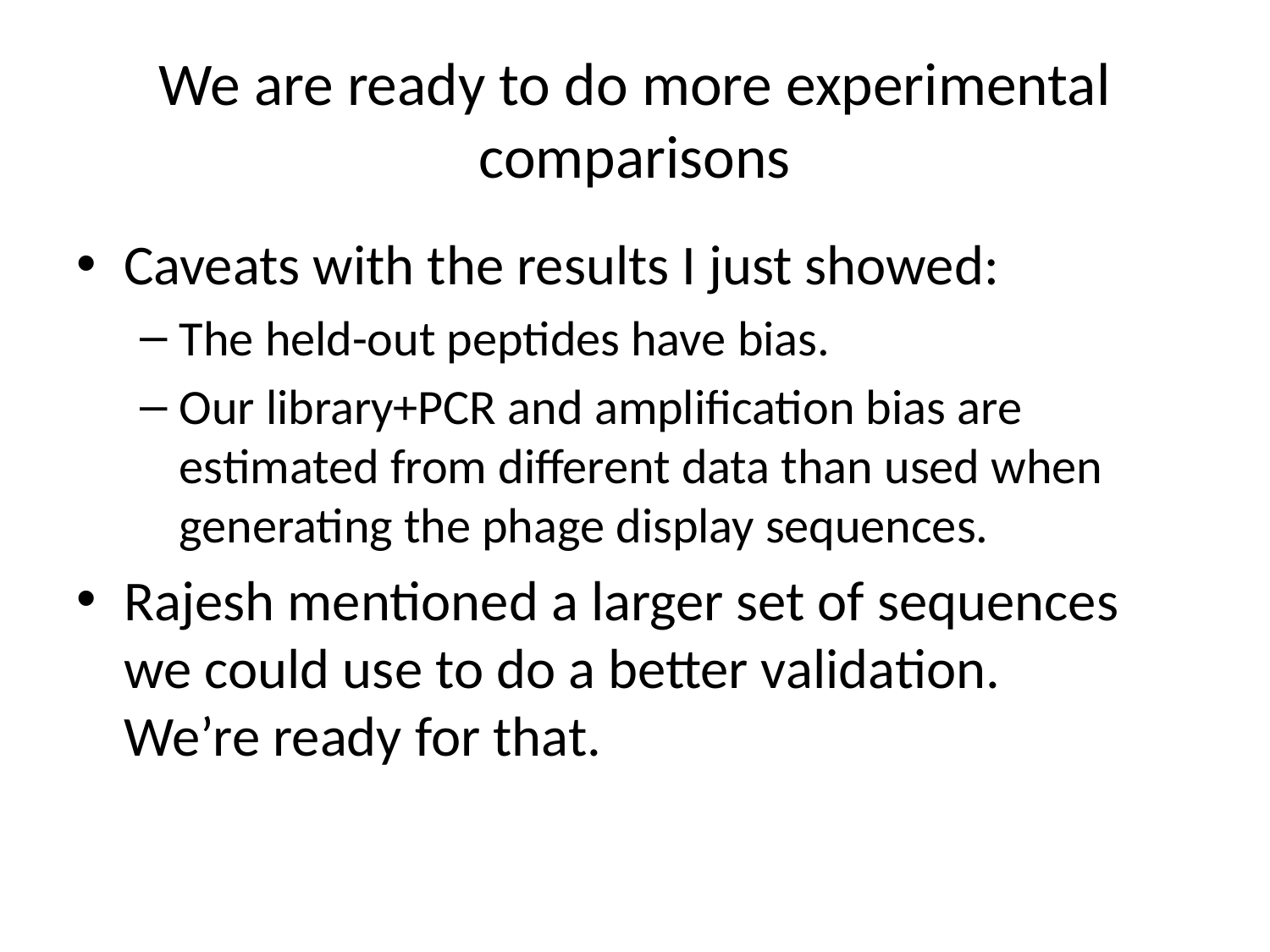

# We are ready to do more experimental comparisons
Caveats with the results I just showed:
The held-out peptides have bias.
Our library+PCR and amplification bias are estimated from different data than used when generating the phage display sequences.
Rajesh mentioned a larger set of sequences we could use to do a better validation.
We’re ready for that.